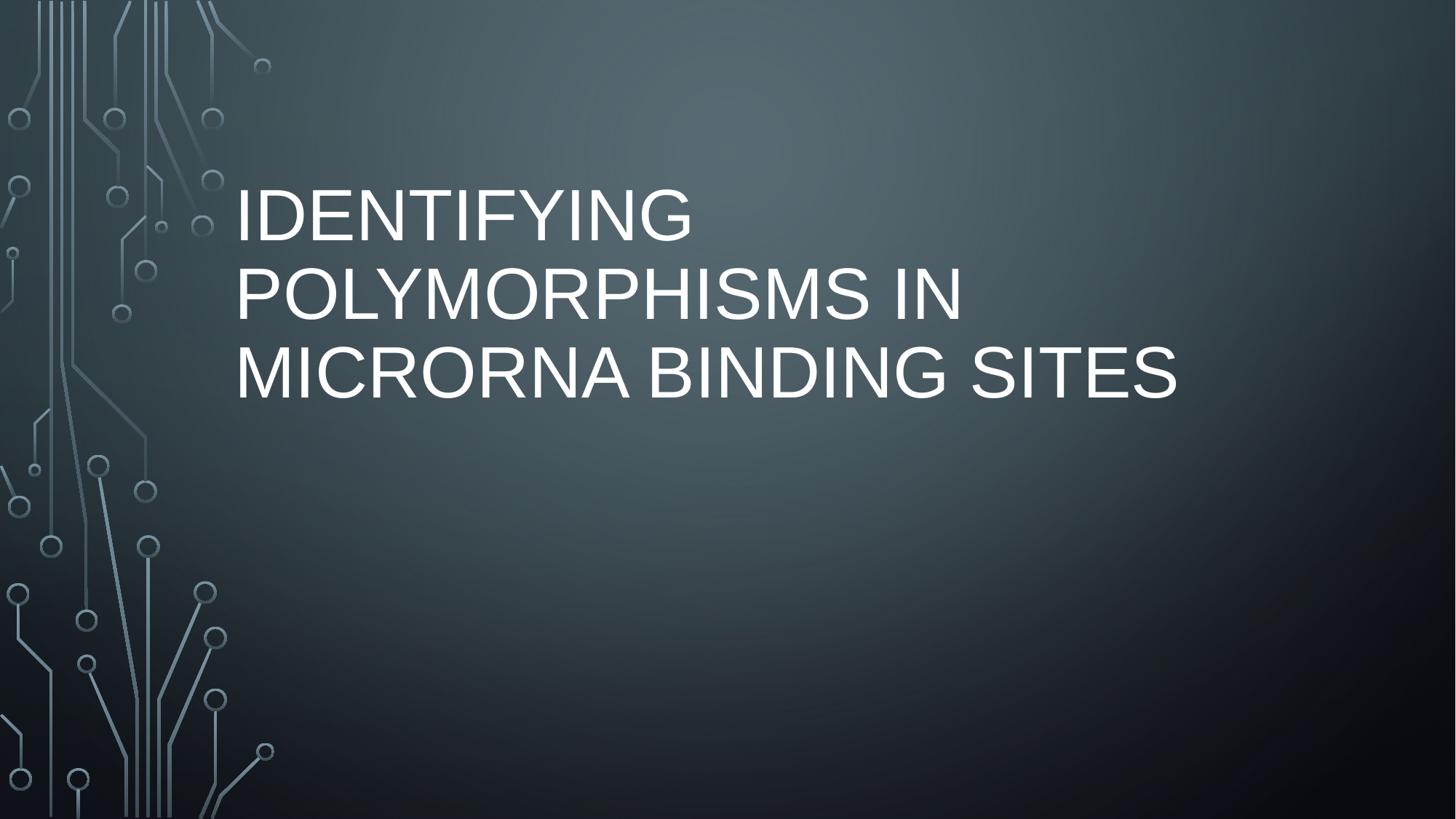

# Identifying polymorphisms in microRNA binding sites